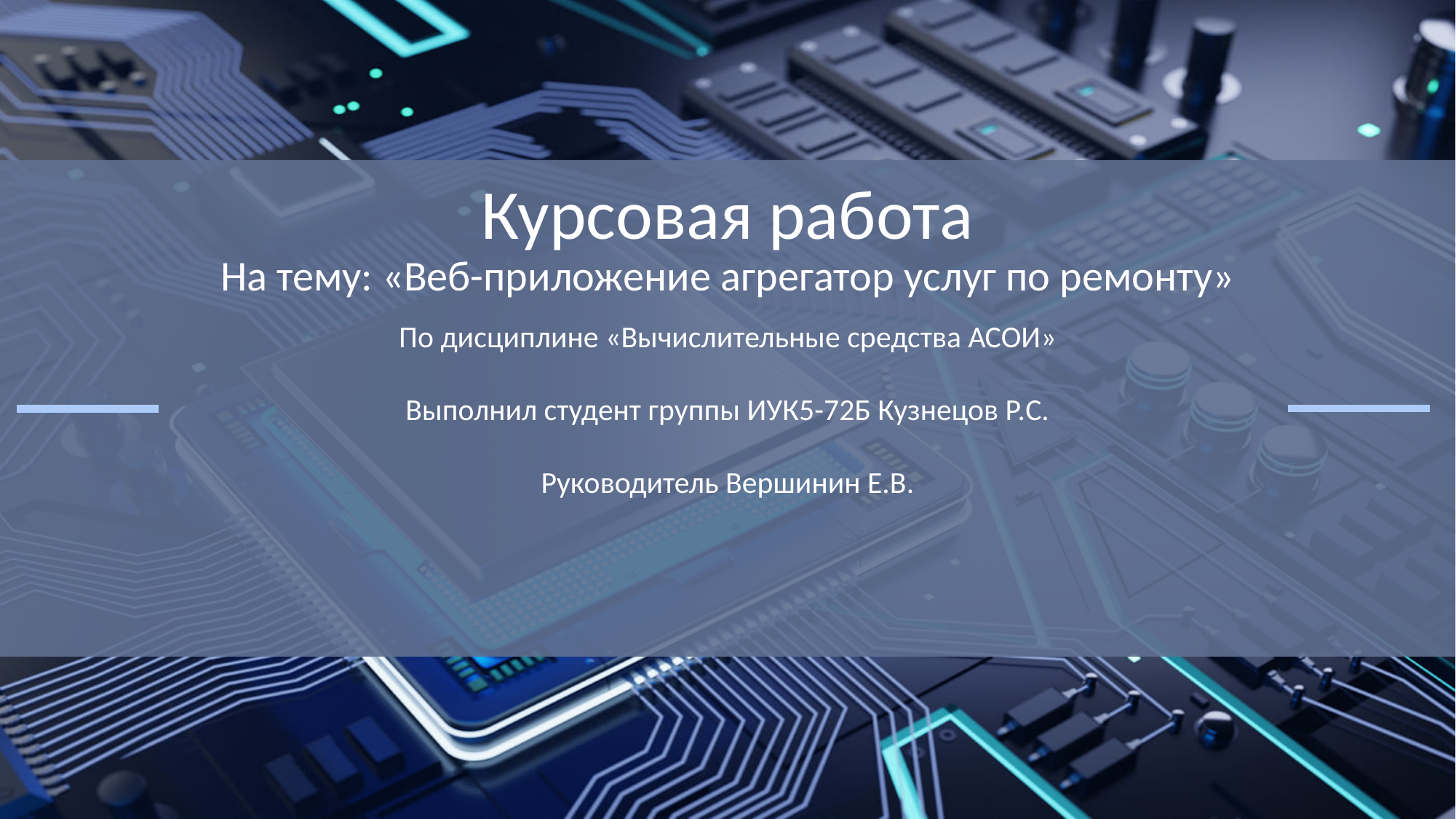

По дисциплине «Вычислительные средства АСОИ»

Выполнил студент группы ИУК5-72Б Кузнецов Р.С.

Руководитель Вершинин Е.В.
# Курсовая работа
На тему: «Веб-приложение агрегатор услуг по ремонту»